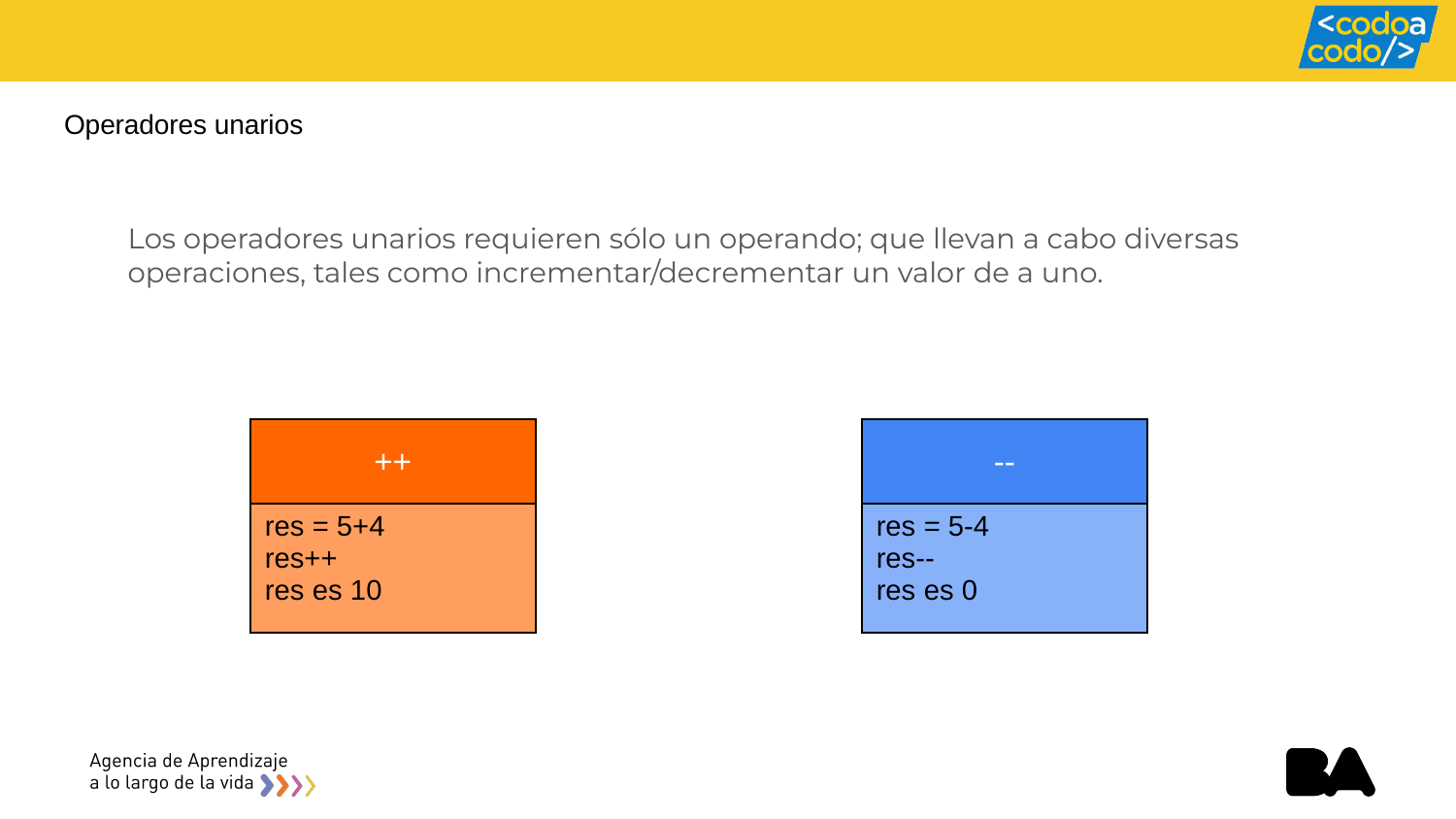

# Operadores unarios
Los operadores unarios requieren sólo un operando; que llevan a cabo diversas operaciones, tales como incrementar/decrementar un valor de a uno.

| ++ |
| --- |
| -- |
| --- |
| res = 5+4 res++ res es 10 |
| --- |
| res = 5-4 res-- res es 0 |
| --- |